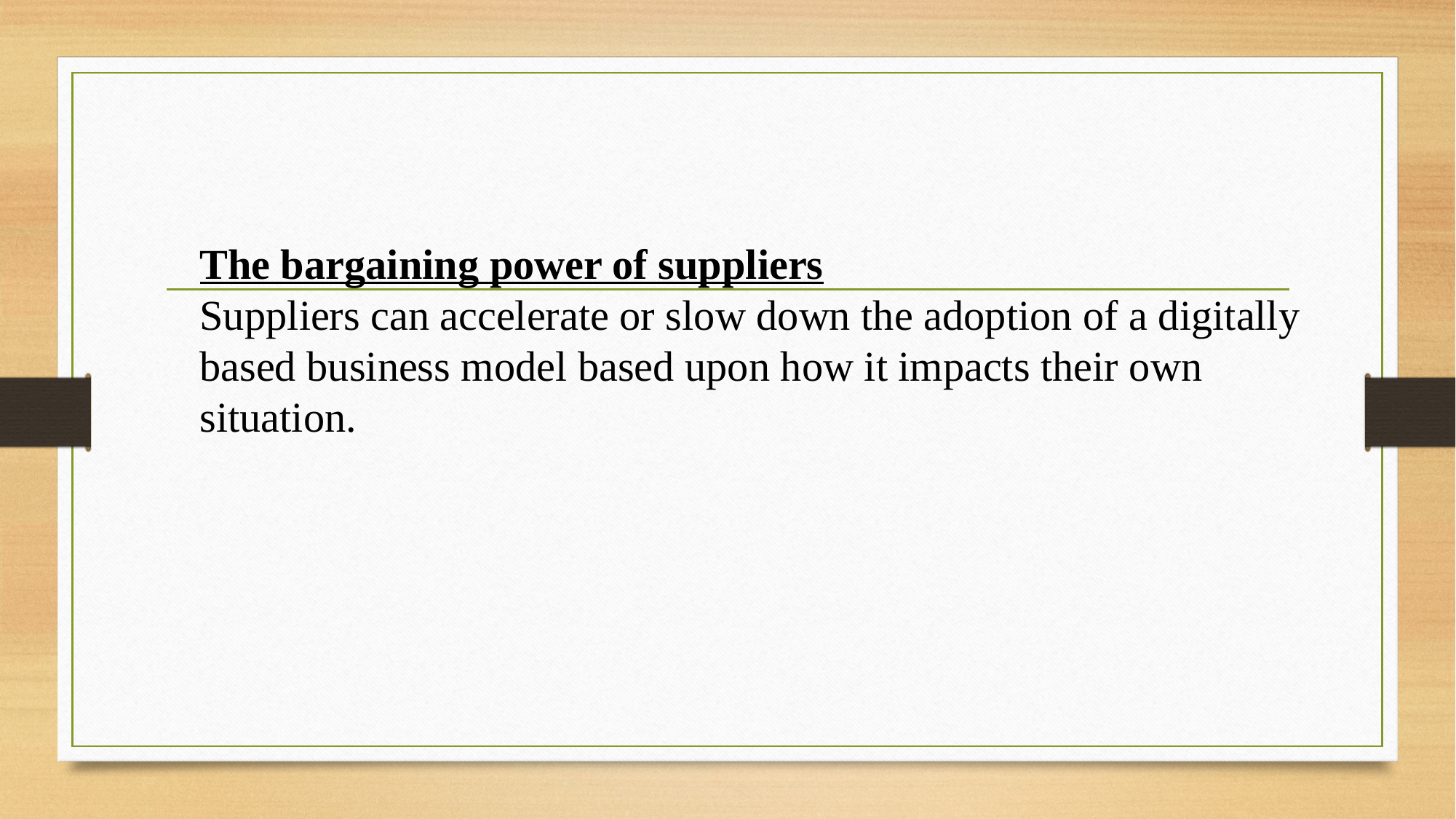

The bargaining power of suppliers
Suppliers can accelerate or slow down the adoption of a digitally based business model based upon how it impacts their own situation.